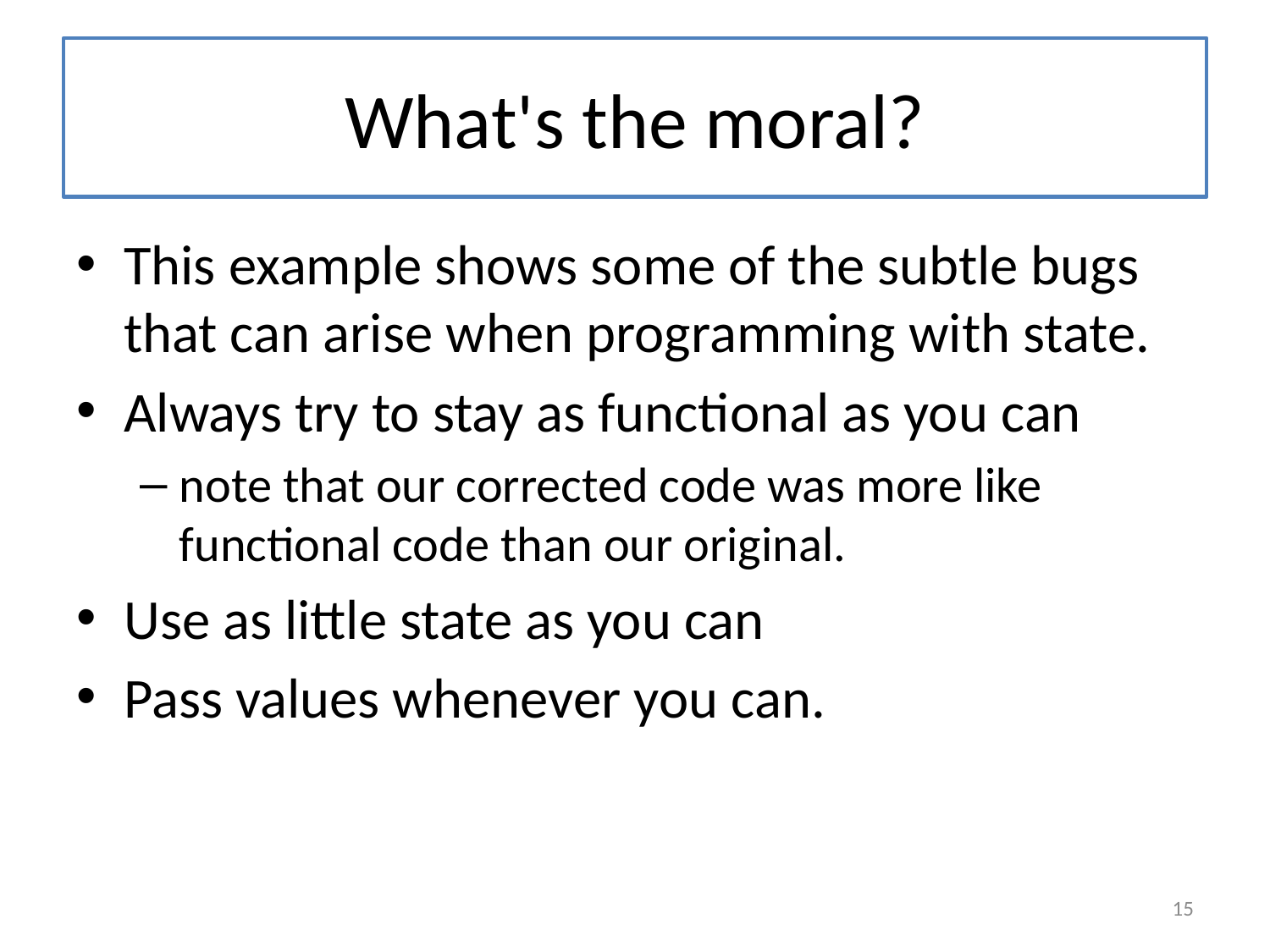

# What's the moral?
This example shows some of the subtle bugs that can arise when programming with state.
Always try to stay as functional as you can
note that our corrected code was more like functional code than our original.
Use as little state as you can
Pass values whenever you can.
15